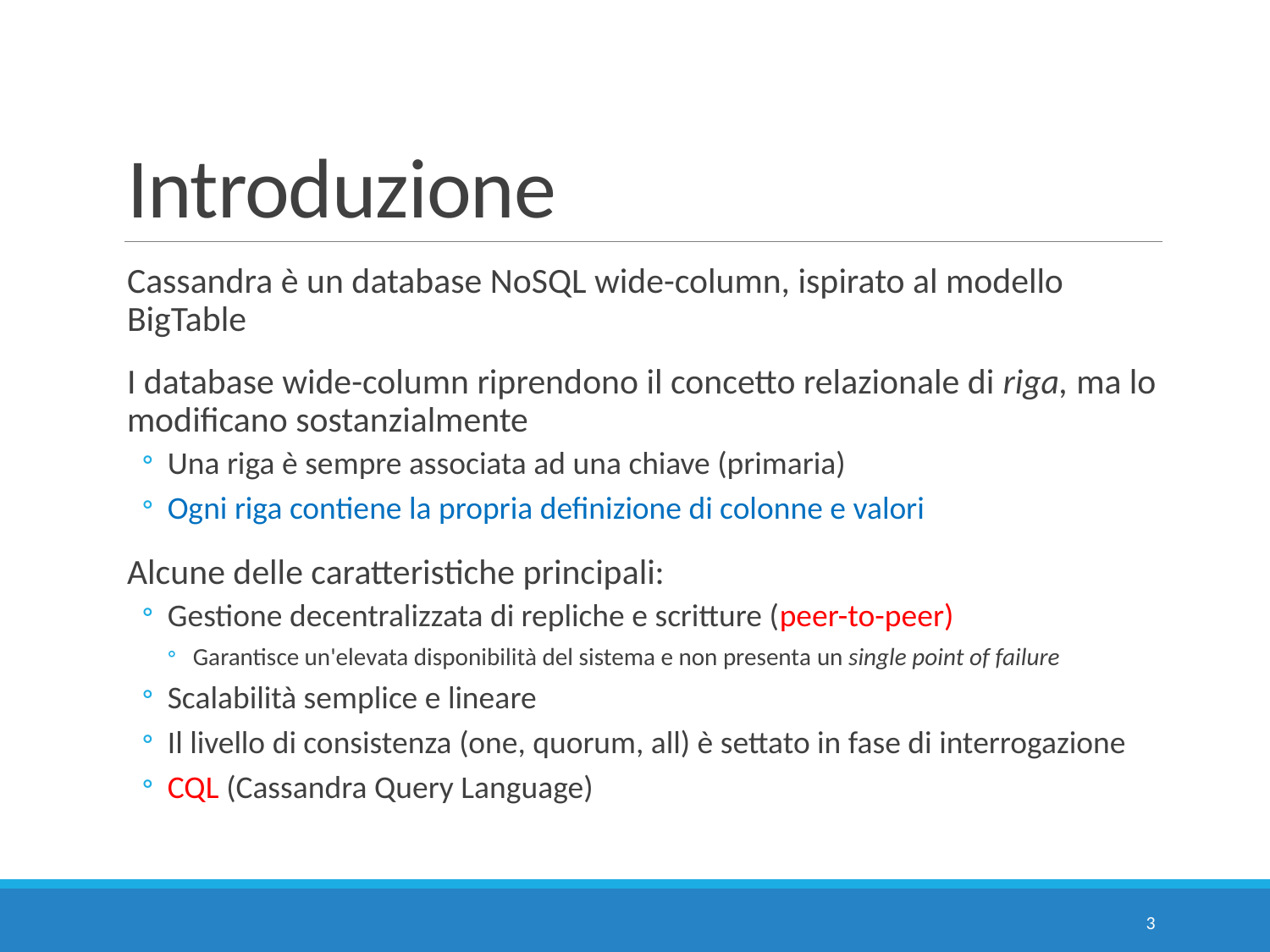

# Introduzione
Cassandra è un database NoSQL wide-column, ispirato al modello BigTable
I database wide-column riprendono il concetto relazionale di riga, ma lo modificano sostanzialmente
Una riga è sempre associata ad una chiave (primaria)
Ogni riga contiene la propria definizione di colonne e valori
Alcune delle caratteristiche principali:
Gestione decentralizzata di repliche e scritture (peer-to-peer)
Garantisce un'elevata disponibilità del sistema e non presenta un single point of failure
Scalabilità semplice e lineare
Il livello di consistenza (one, quorum, all) è settato in fase di interrogazione
CQL (Cassandra Query Language)
3